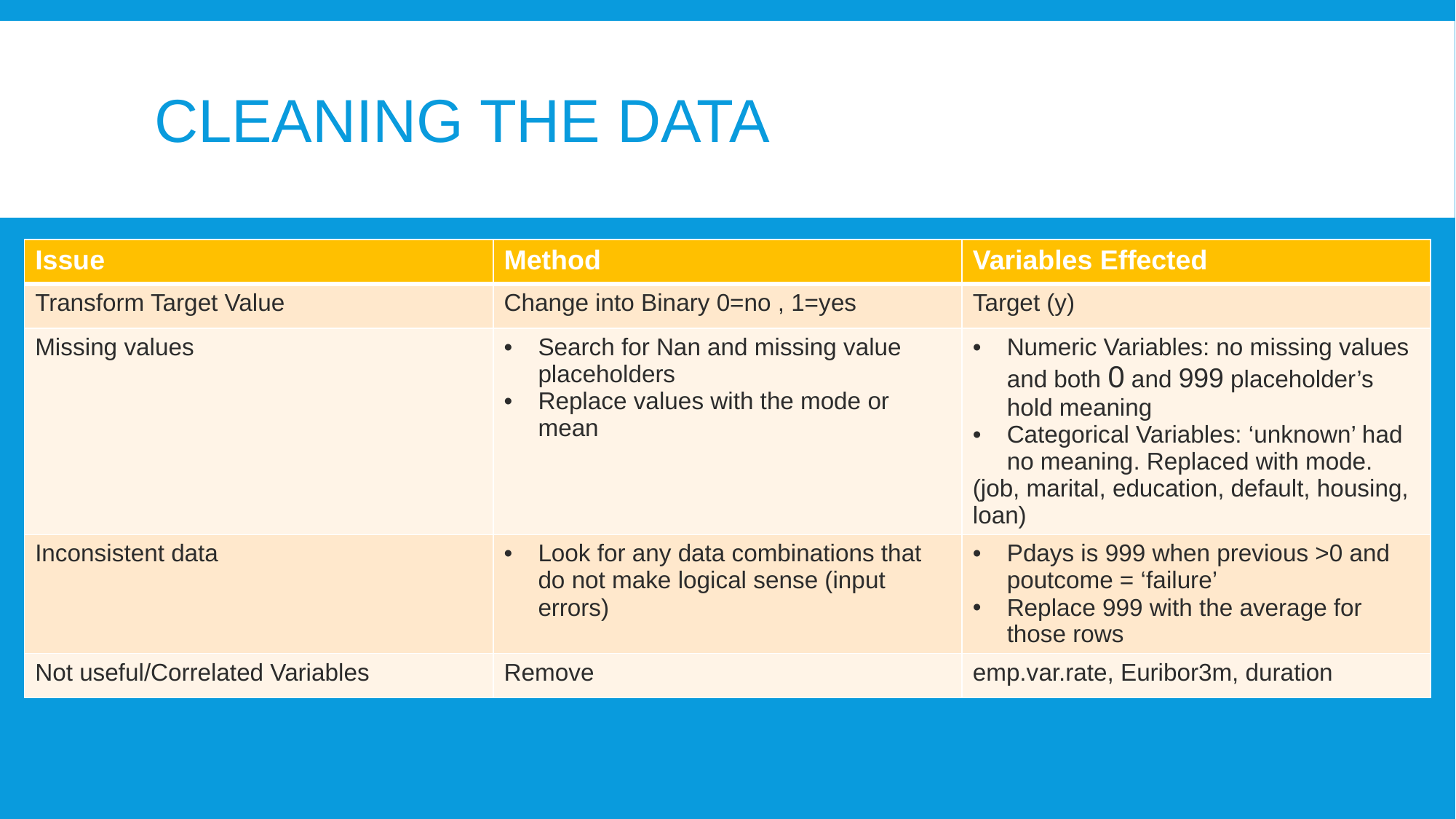

# Cleaning the data
| Issue | Method | Variables Effected |
| --- | --- | --- |
| Transform Target Value | Change into Binary 0=no , 1=yes | Target (y) |
| Missing values | Search for Nan and missing value placeholders Replace values with the mode or mean | Numeric Variables: no missing values and both 0 and 999 placeholder’s hold meaning Categorical Variables: ‘unknown’ had no meaning. Replaced with mode. (job, marital, education, default, housing, loan) |
| Inconsistent data | Look for any data combinations that do not make logical sense (input errors) | Pdays is 999 when previous >0 and poutcome = ‘failure’ Replace 999 with the average for those rows |
| Not useful/Correlated Variables | Remove | emp.var.rate, Euribor3m, duration |